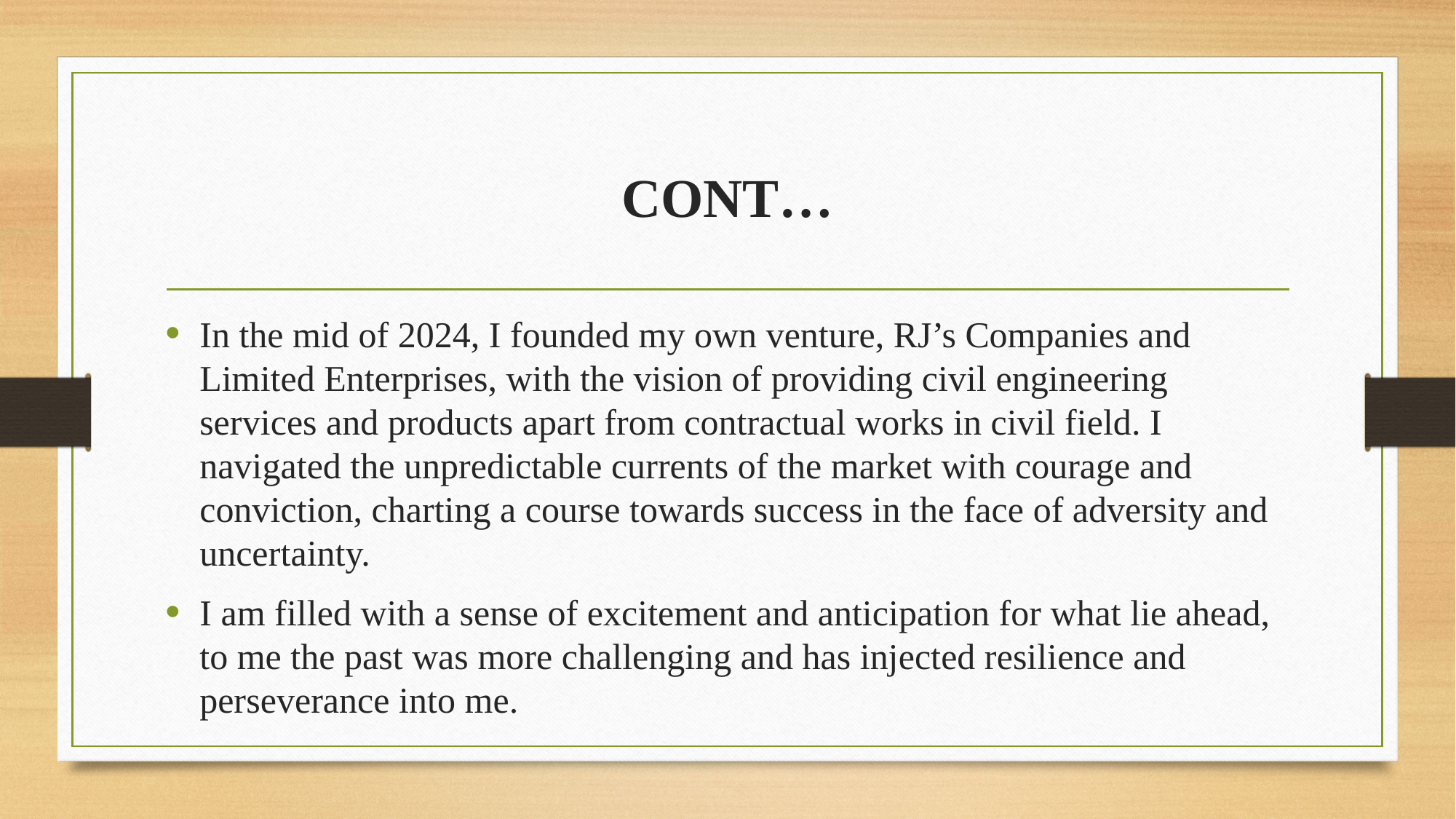

# CONT…
In the mid of 2024, I founded my own venture, RJ’s Companies and Limited Enterprises, with the vision of providing civil engineering services and products apart from contractual works in civil field. I navigated the unpredictable currents of the market with courage and conviction, charting a course towards success in the face of adversity and uncertainty.
I am filled with a sense of excitement and anticipation for what lie ahead, to me the past was more challenging and has injected resilience and perseverance into me.